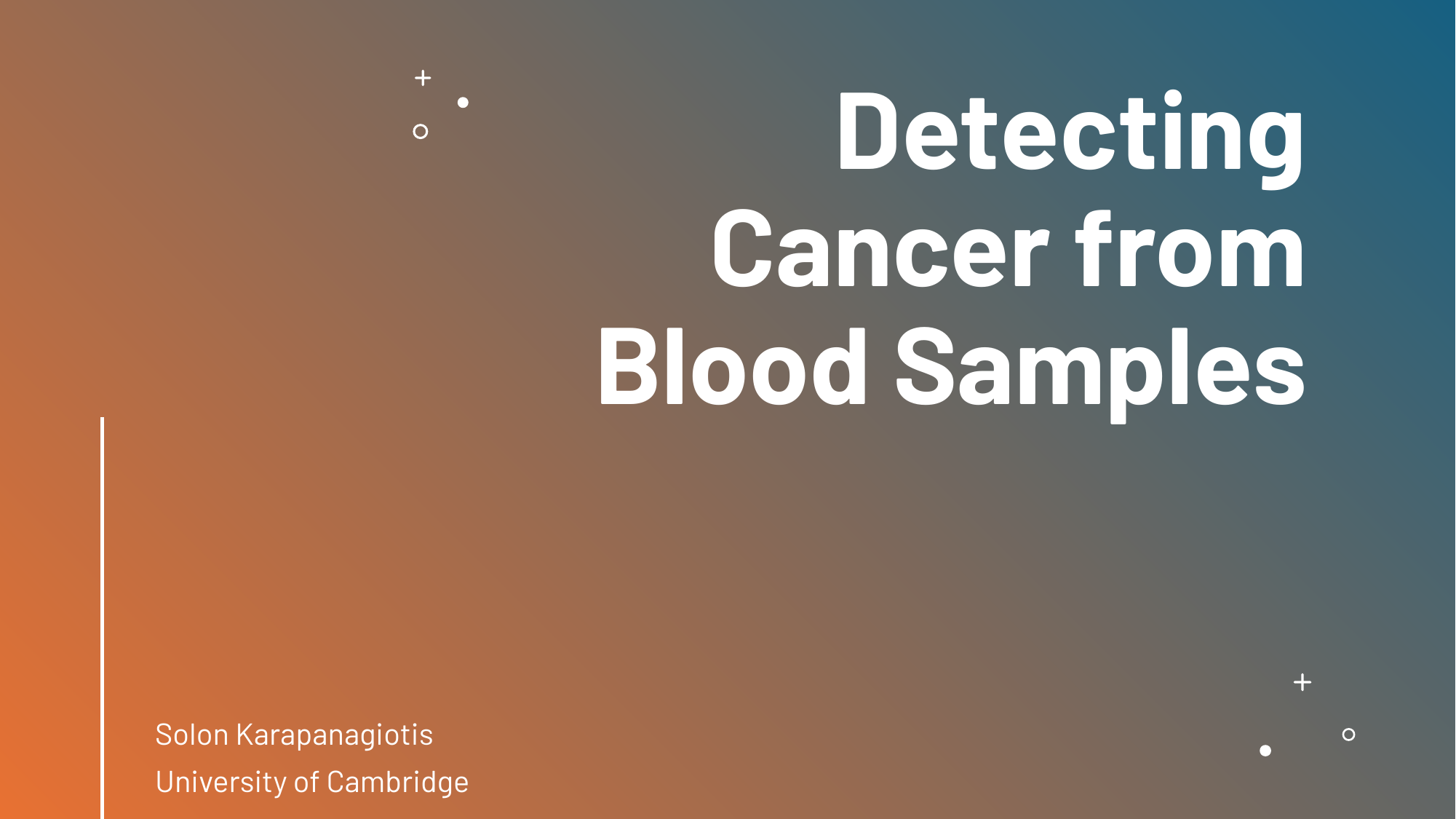

# Detecting Cancer from Blood Samples

Solon Karapanagiotis
University of Cambridge